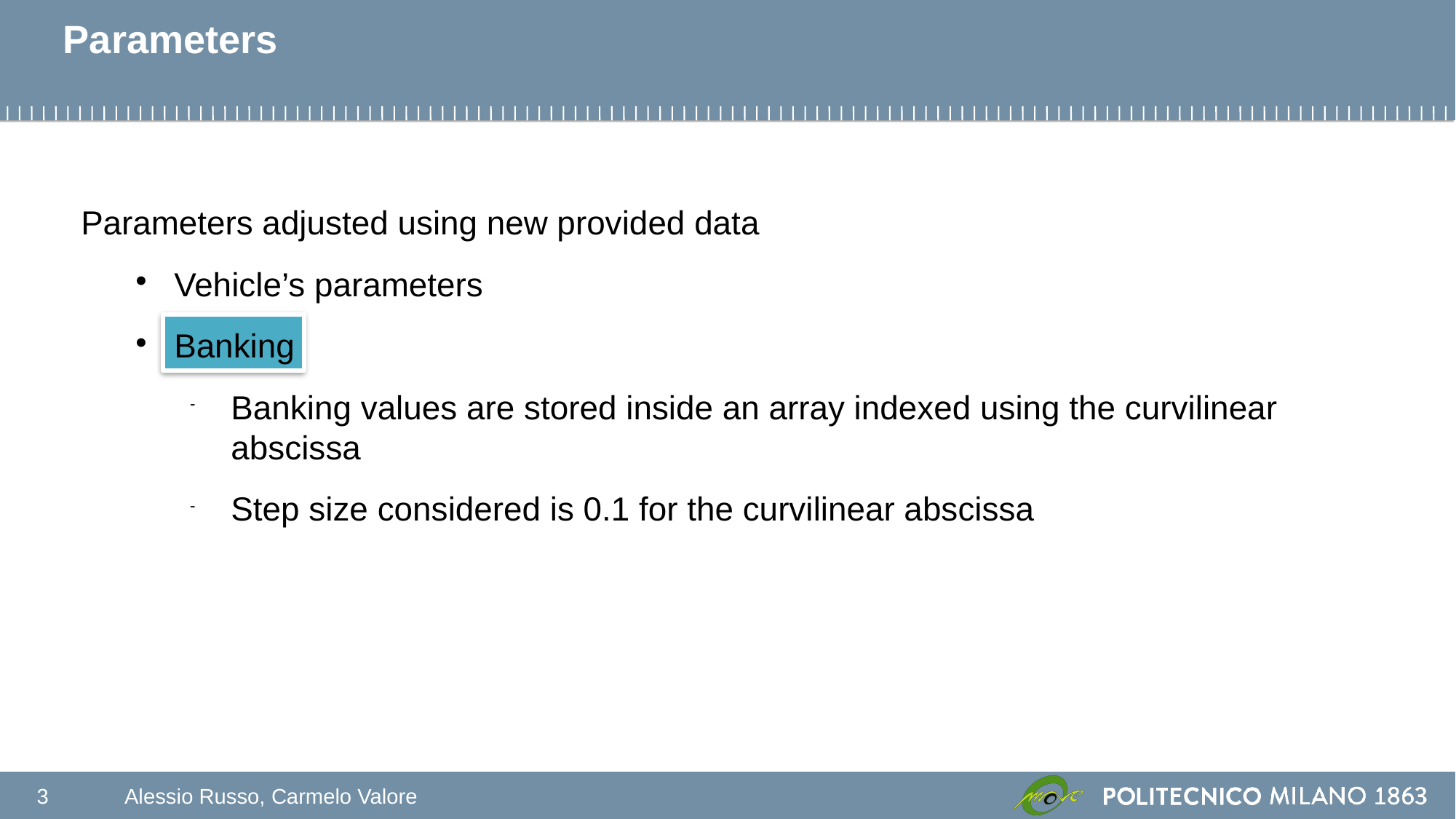

Parameters

Parameters adjusted using new provided data
Vehicle’s parameters
Banking
Banking values are stored inside an array indexed using the curvilinear abscissa
Step size considered is 0.1 for the curvilinear abscissa

3
Alessio Russo, Carmelo Valore